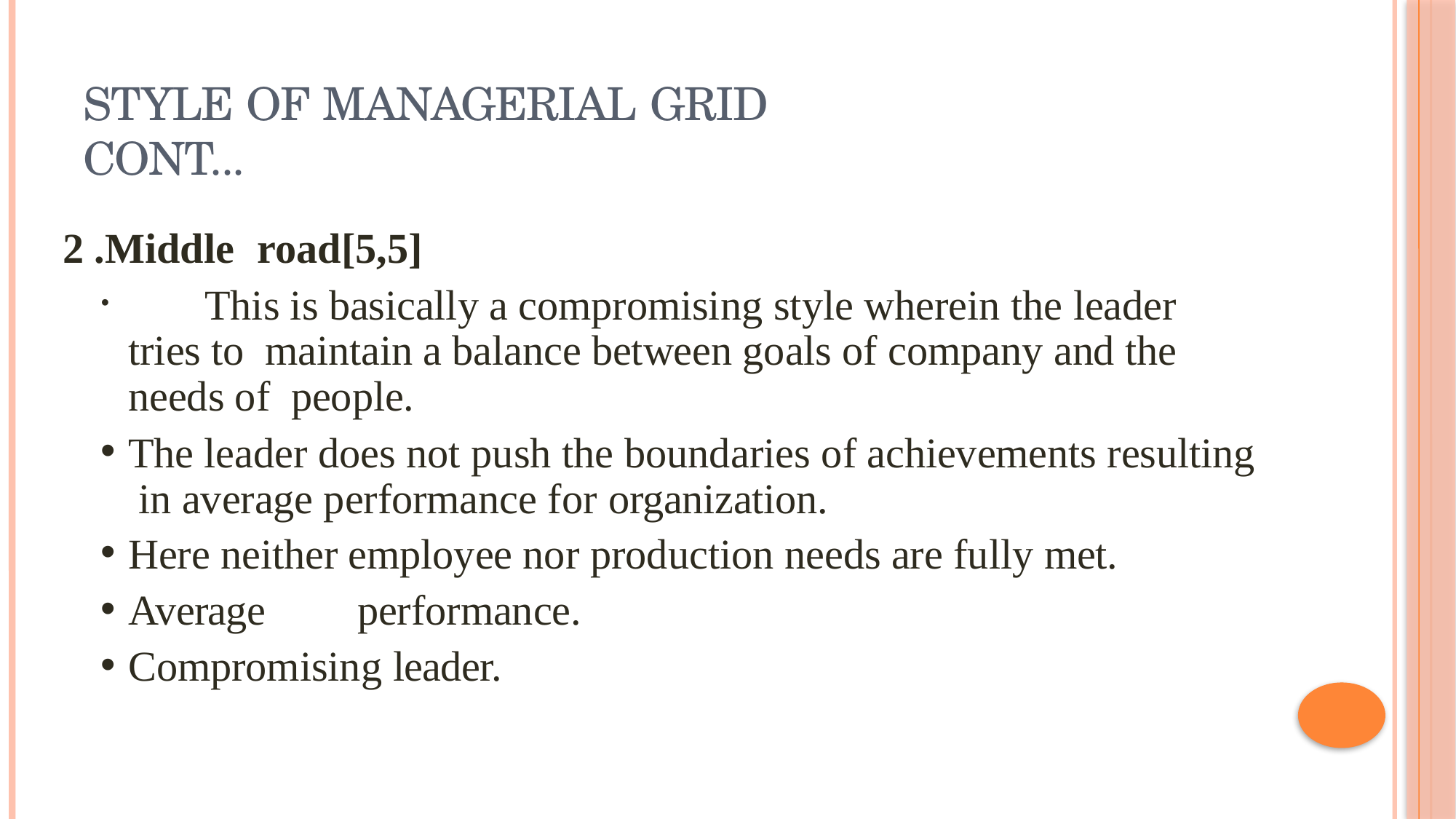

# STYLE OF MANAGERIAL GRID
Cont...
2 .Middle	road[5,5]
	This is basically a compromising style wherein the leader tries to  maintain a balance between goals of company and the needs of  people.
The leader does not push the boundaries of achievements resulting  in average performance for organization.
Here neither employee nor production needs are fully met.
Average	performance.
Compromising leader.